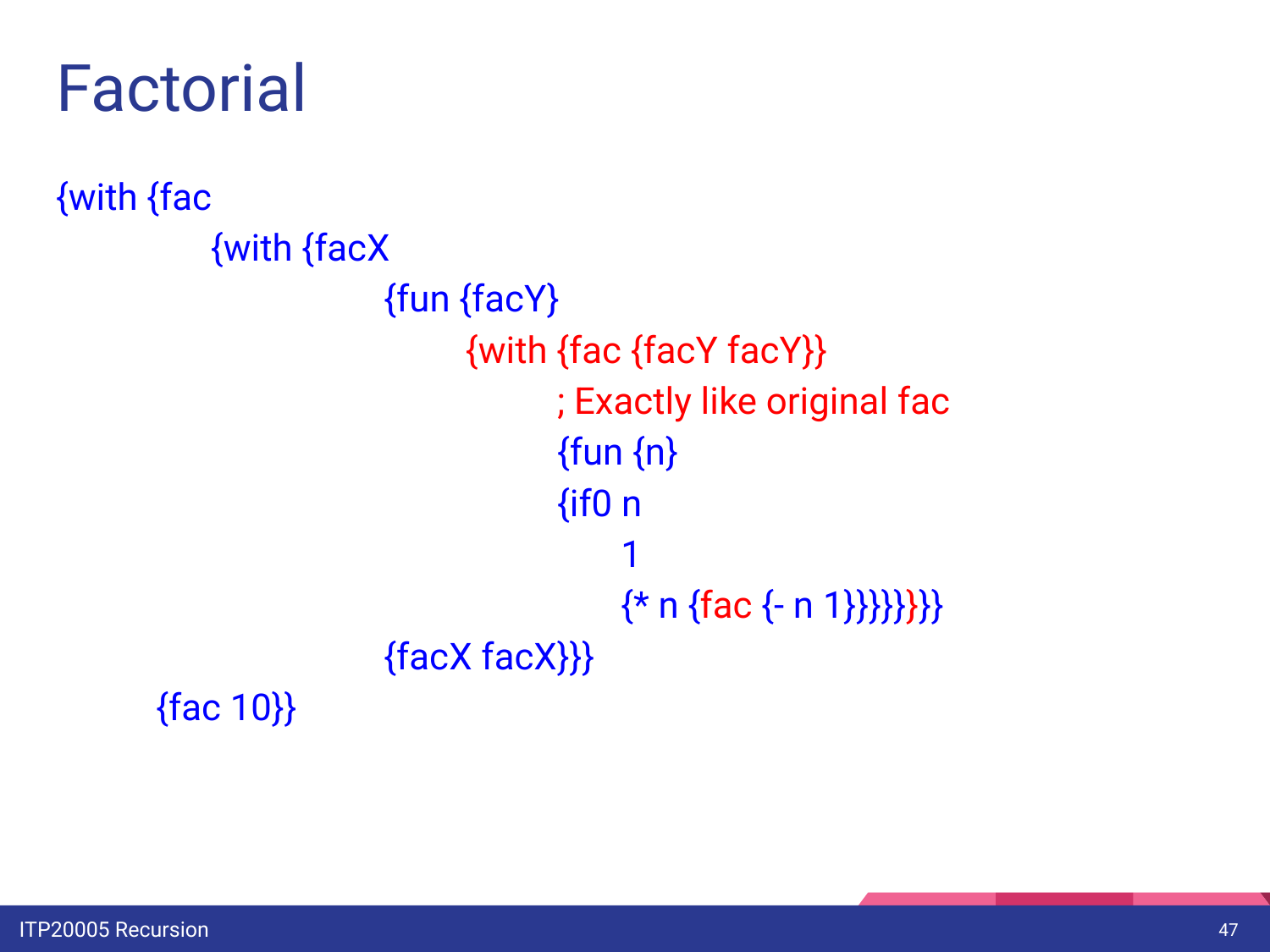

# Factorial
{with {fac
                 {with {facX
                                    {fun {facY}
                                             {with {fac {facY facY}}
                                                       ; Exactly like original fac
                                                       {fun {n}
                                                       {if0 n
                                                              1
                                                              {* n {fac {- n 1}}}}}}}}
                                    {facX facX}}}
           {fac 10}}
47